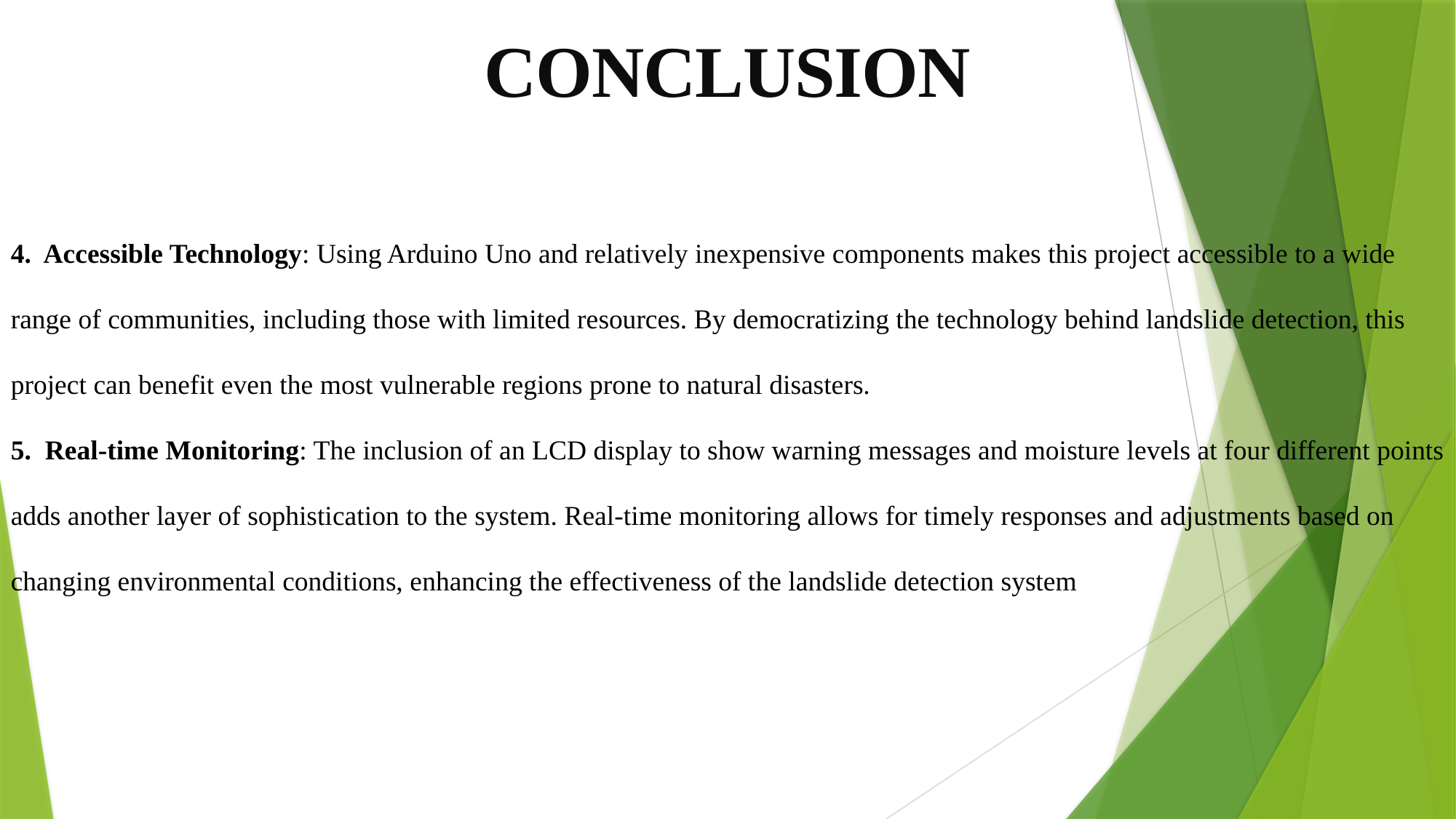

CONCLUSION
4.  Accessible Technology: Using Arduino Uno and relatively inexpensive components makes this project accessible to a wide range of communities, including those with limited resources. By democratizing the technology behind landslide detection, this project can benefit even the most vulnerable regions prone to natural disasters.
5.  Real-time Monitoring: The inclusion of an LCD display to show warning messages and moisture levels at four different points adds another layer of sophistication to the system. Real-time monitoring allows for timely responses and adjustments based on changing environmental conditions, enhancing the effectiveness of the landslide detection system